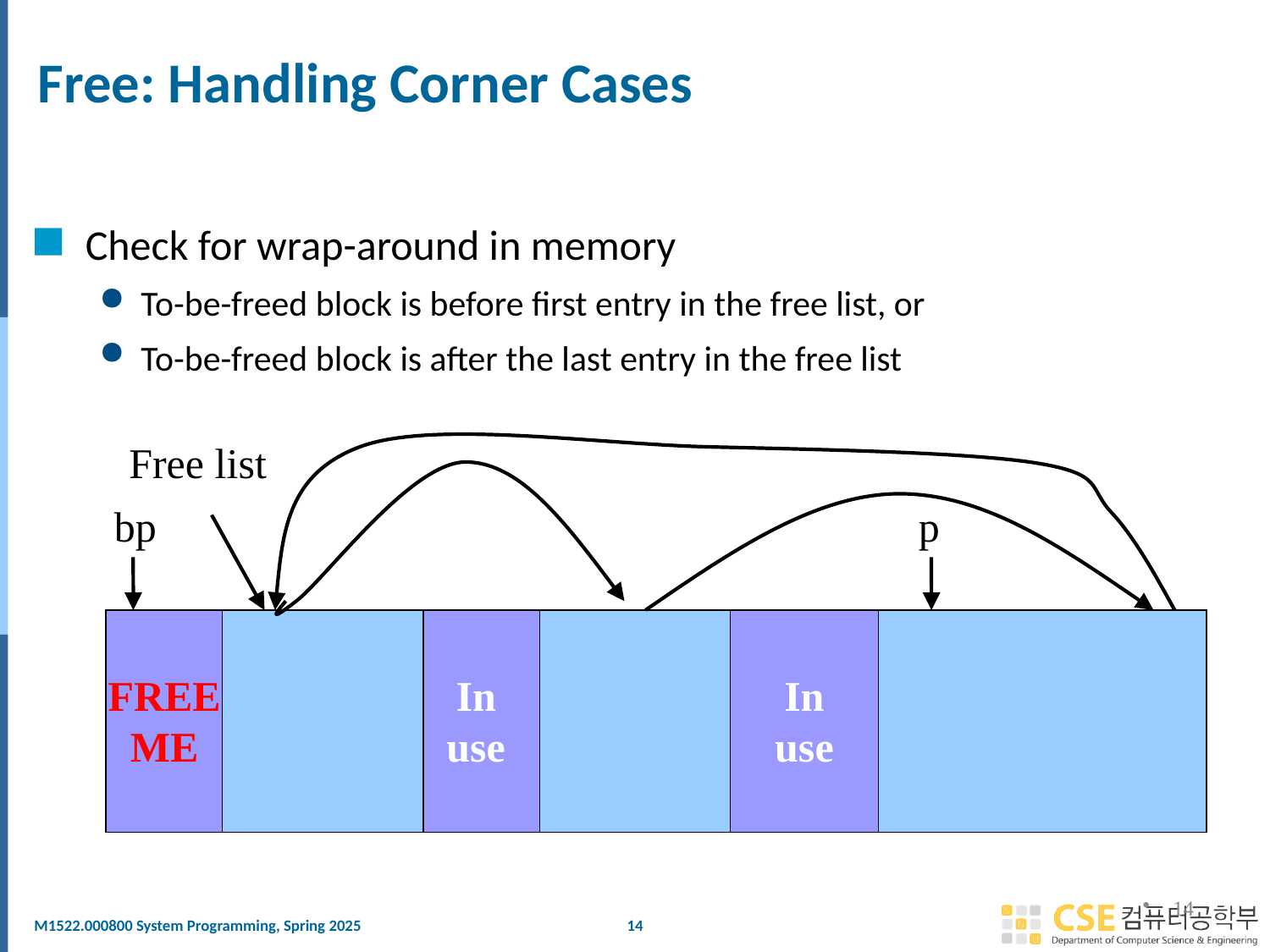

# Free: Handling Corner Cases
Check for wrap-around in memory
To-be-freed block is before first entry in the free list, or
To-be-freed block is after the last entry in the free list

Free list

bp

p

FREE
ME
In
use
In
use
14